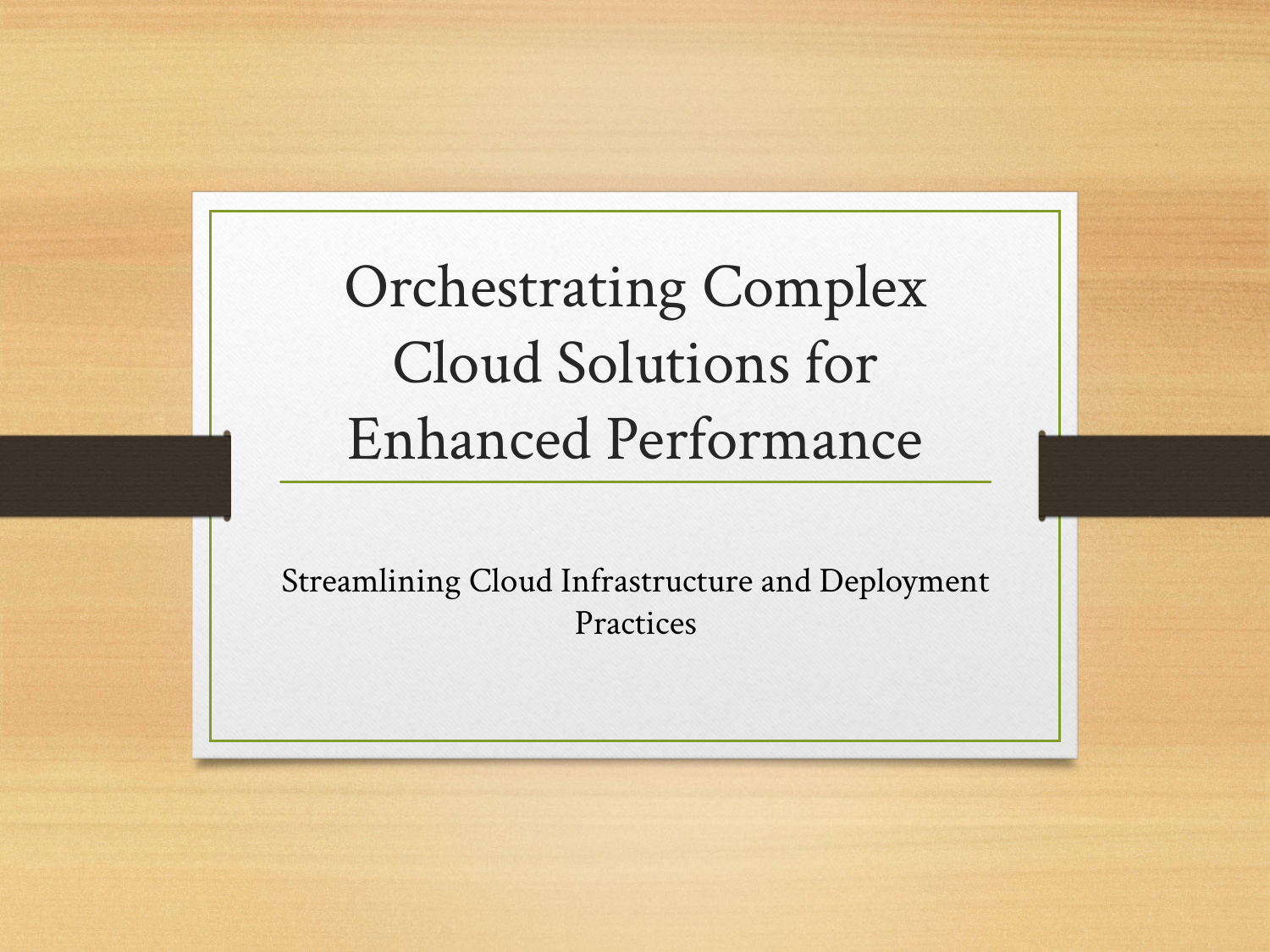

# Orchestrating Complex Cloud Solutions for Enhanced Performance
Streamlining Cloud Infrastructure and Deployment Practices